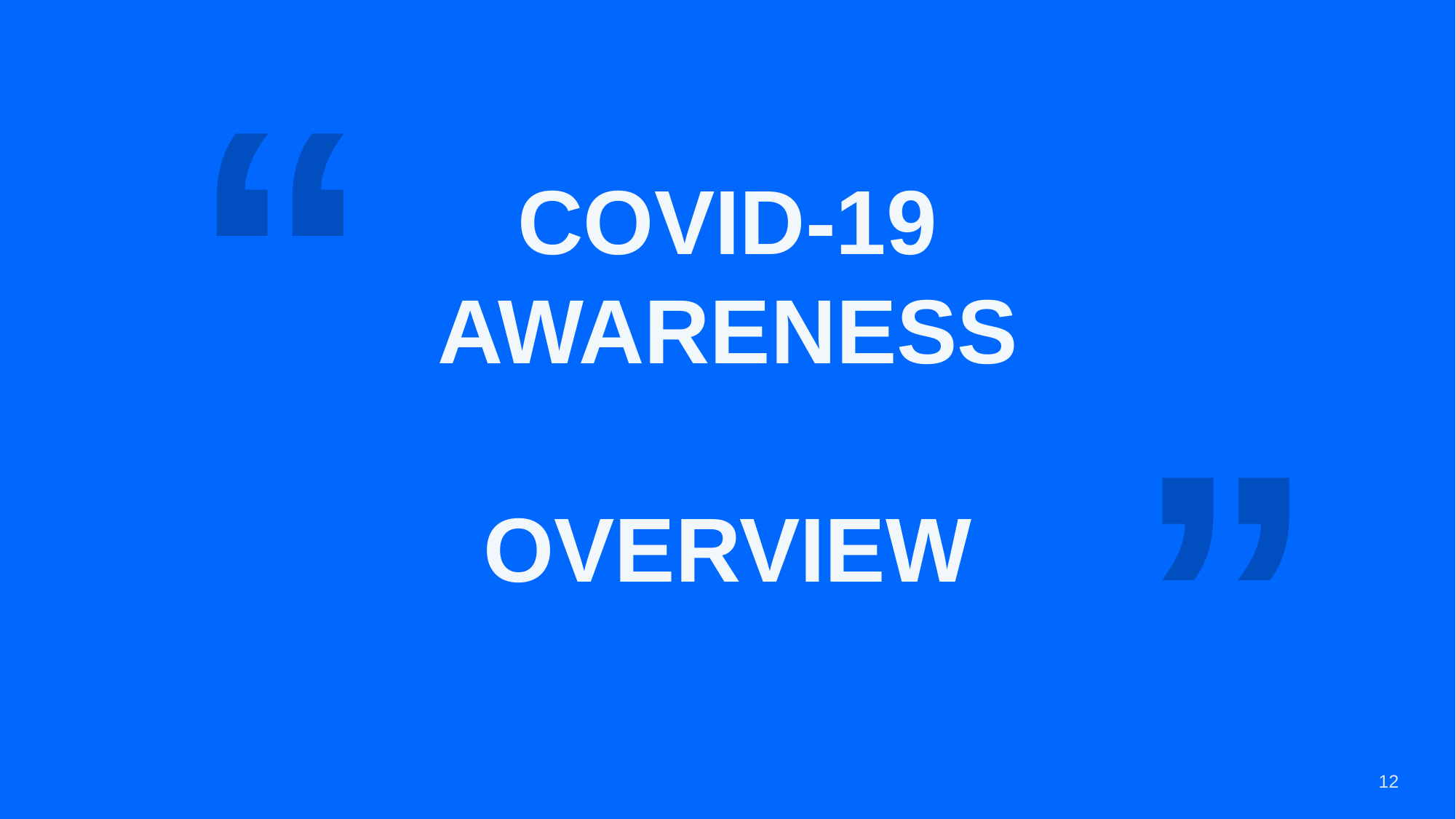

“
# COVID-19 AWARENESS OVERVIEW
”

12